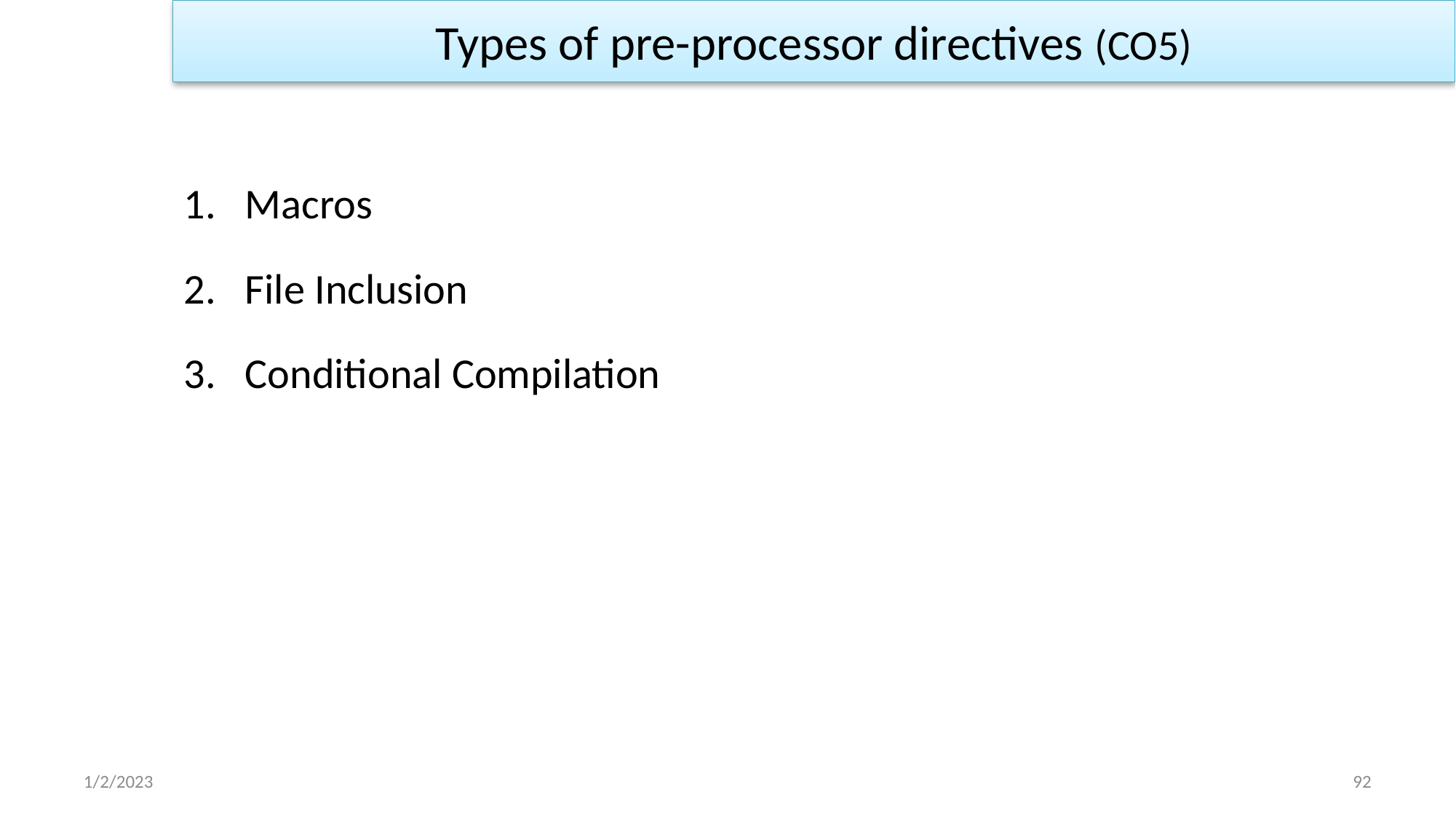

Types of pre-processor directives (CO5)
Macros
File Inclusion
Conditional Compilation
1/2/2023
92